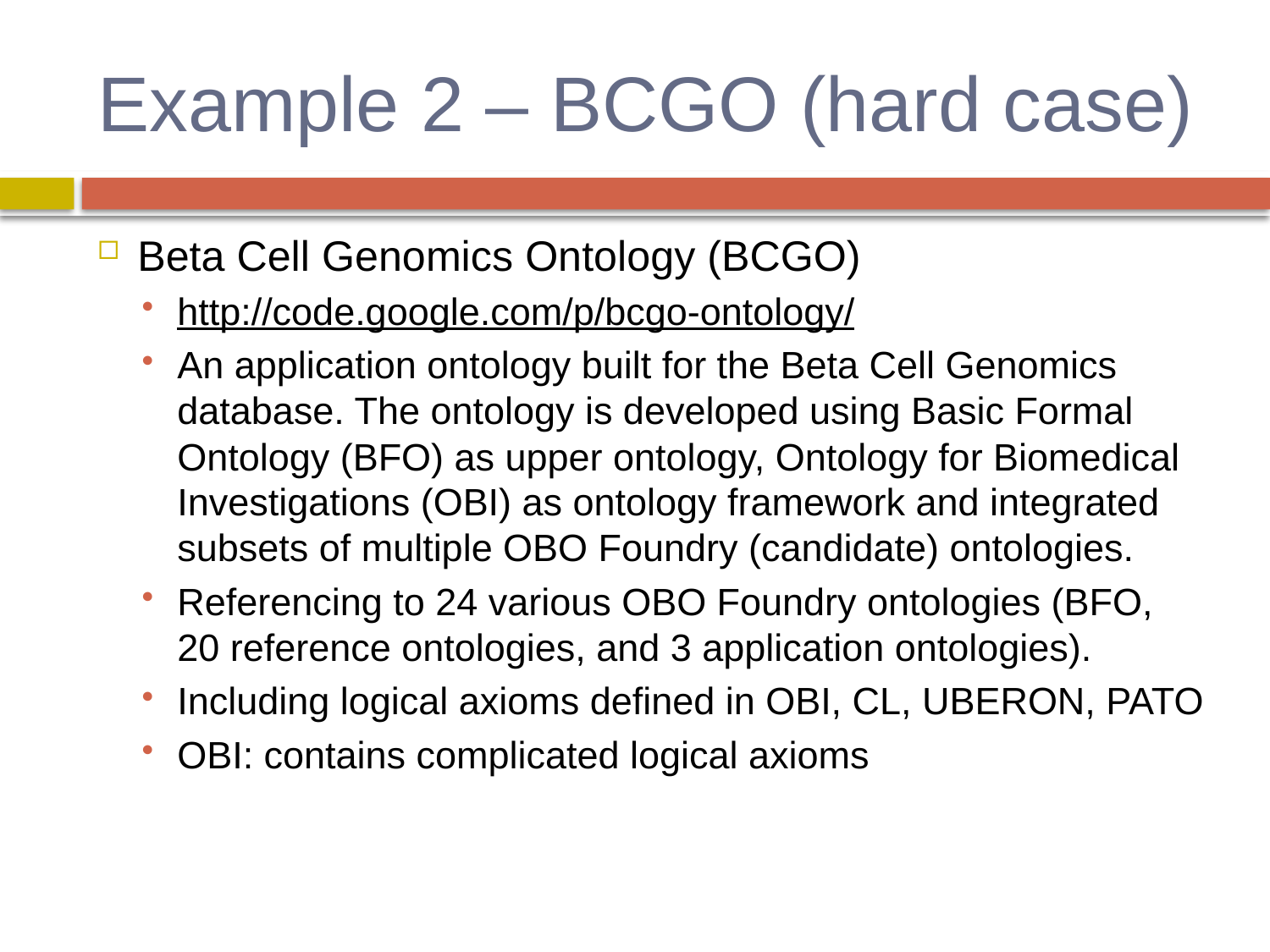

# Example 2 – BCGO (hard case)
Beta Cell Genomics Ontology (BCGO)
http://code.google.com/p/bcgo-ontology/
An application ontology built for the Beta Cell Genomics database. The ontology is developed using Basic Formal Ontology (BFO) as upper ontology, Ontology for Biomedical Investigations (OBI) as ontology framework and integrated subsets of multiple OBO Foundry (candidate) ontologies.
Referencing to 24 various OBO Foundry ontologies (BFO, 20 reference ontologies, and 3 application ontologies).
Including logical axioms defined in OBI, CL, UBERON, PATO
OBI: contains complicated logical axioms